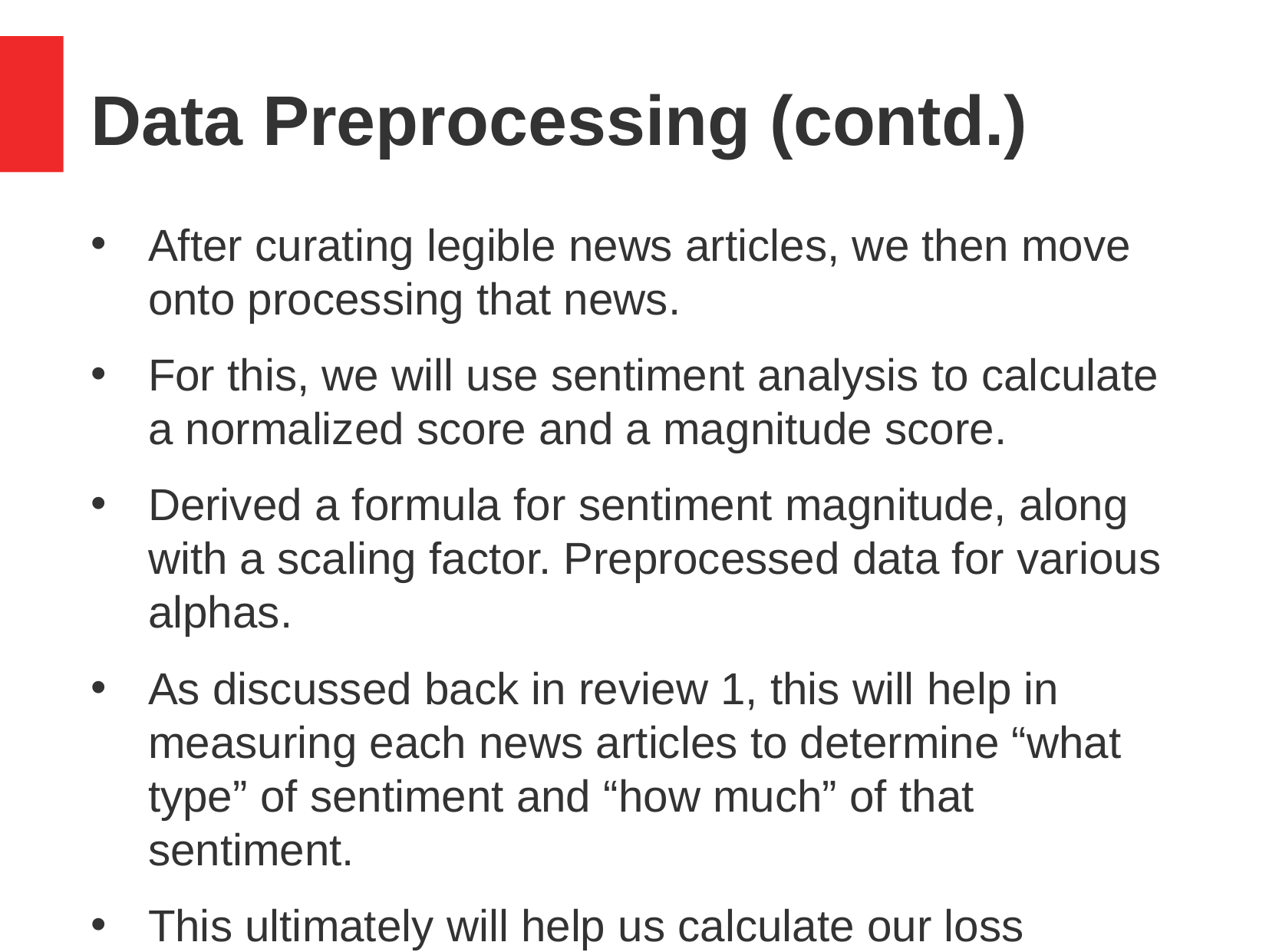

# Data Preprocessing (contd.)
After curating legible news articles, we then move onto processing that news.
For this, we will use sentiment analysis to calculate a normalized score and a magnitude score.
Derived a formula for sentiment magnitude, along with a scaling factor. Preprocessed data for various alphas.
As discussed back in review 1, this will help in measuring each news articles to determine “what type” of sentiment and “how much” of that sentiment.
This ultimately will help us calculate our loss function for the deep neural network.